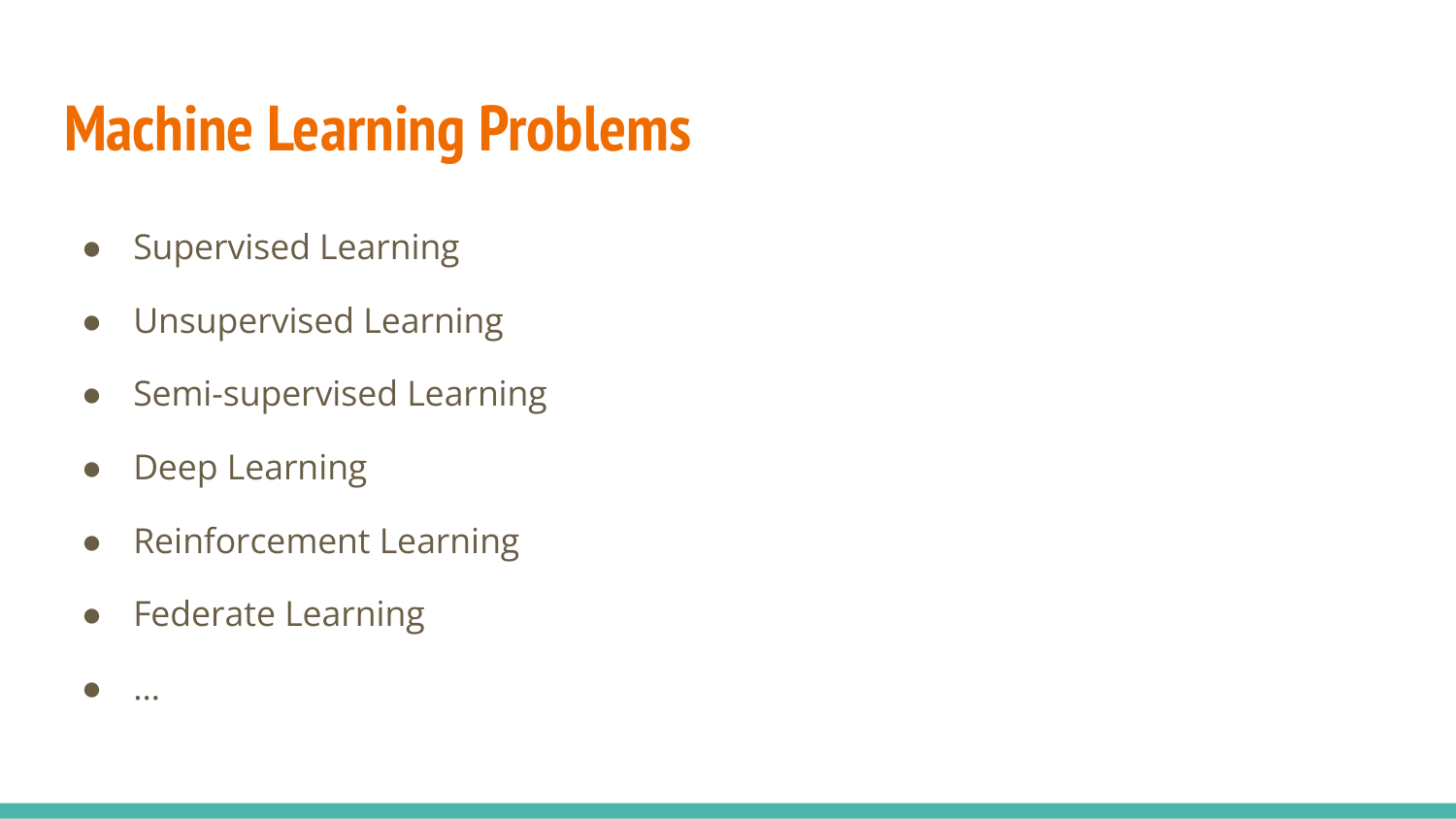

# Machine Learning Problems
Supervised Learning
Unsupervised Learning
Semi-supervised Learning
Deep Learning
Reinforcement Learning
Federate Learning
…